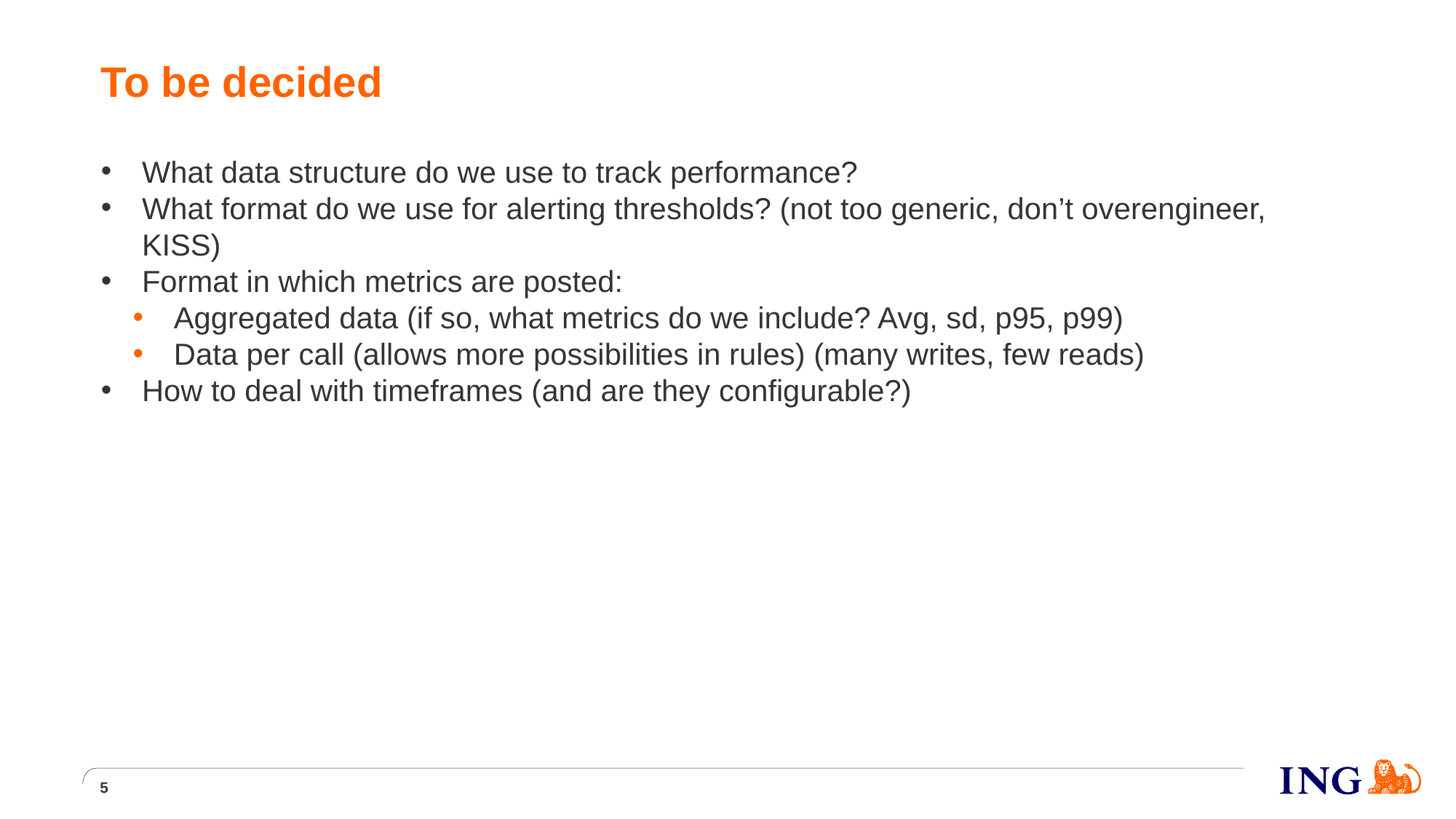

# To be decided
What data structure do we use to track performance?
What format do we use for alerting thresholds? (not too generic, don’t overengineer, KISS)
Format in which metrics are posted:
Aggregated data (if so, what metrics do we include? Avg, sd, p95, p99)
Data per call (allows more possibilities in rules) (many writes, few reads)
How to deal with timeframes (and are they configurable?)
5